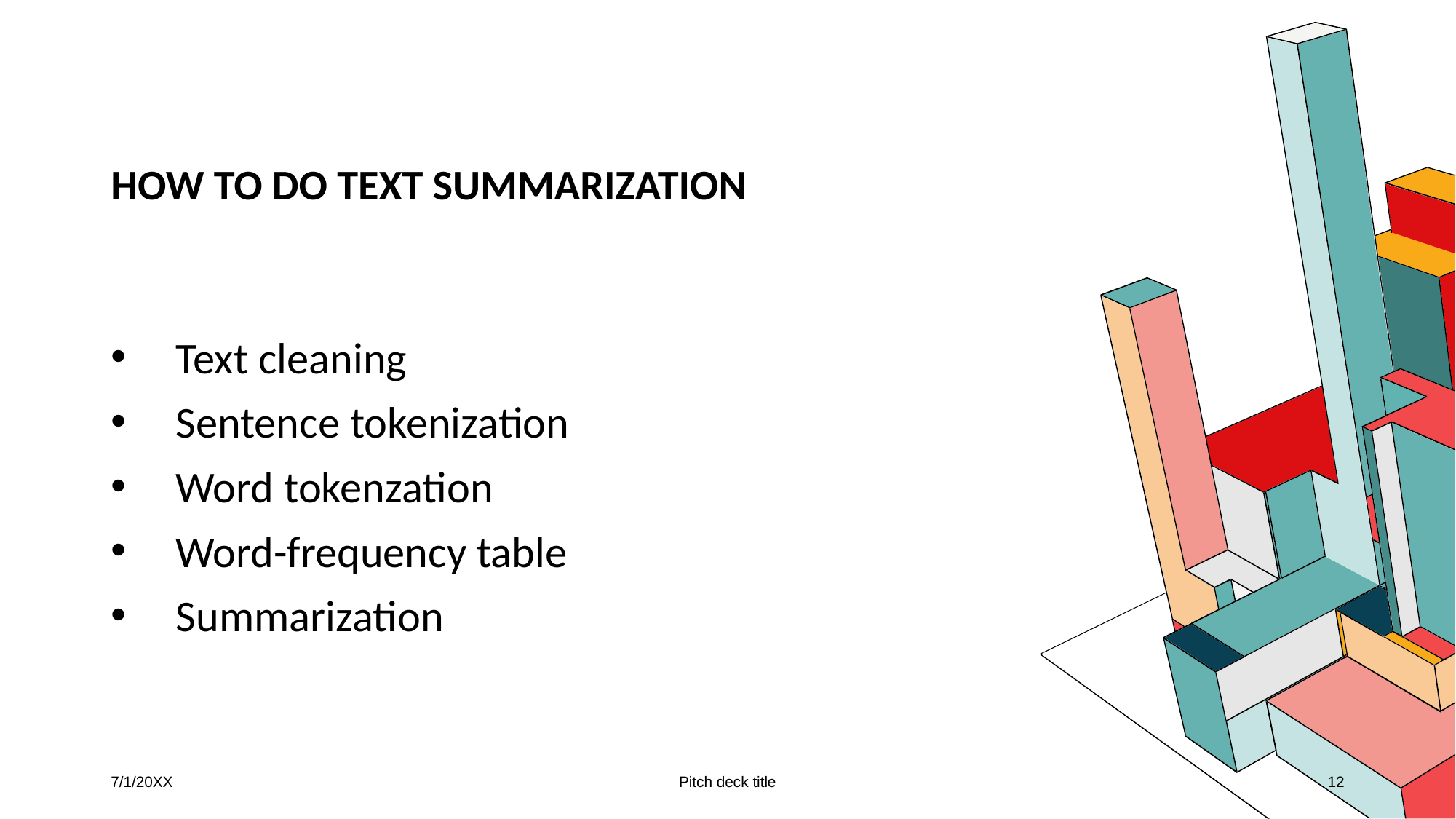

# How to do text summarization

Text cleaning
Sentence tokenization
Word tokenzation
Word-frequency table
Summarization
7/1/20XX
Pitch deck title
12